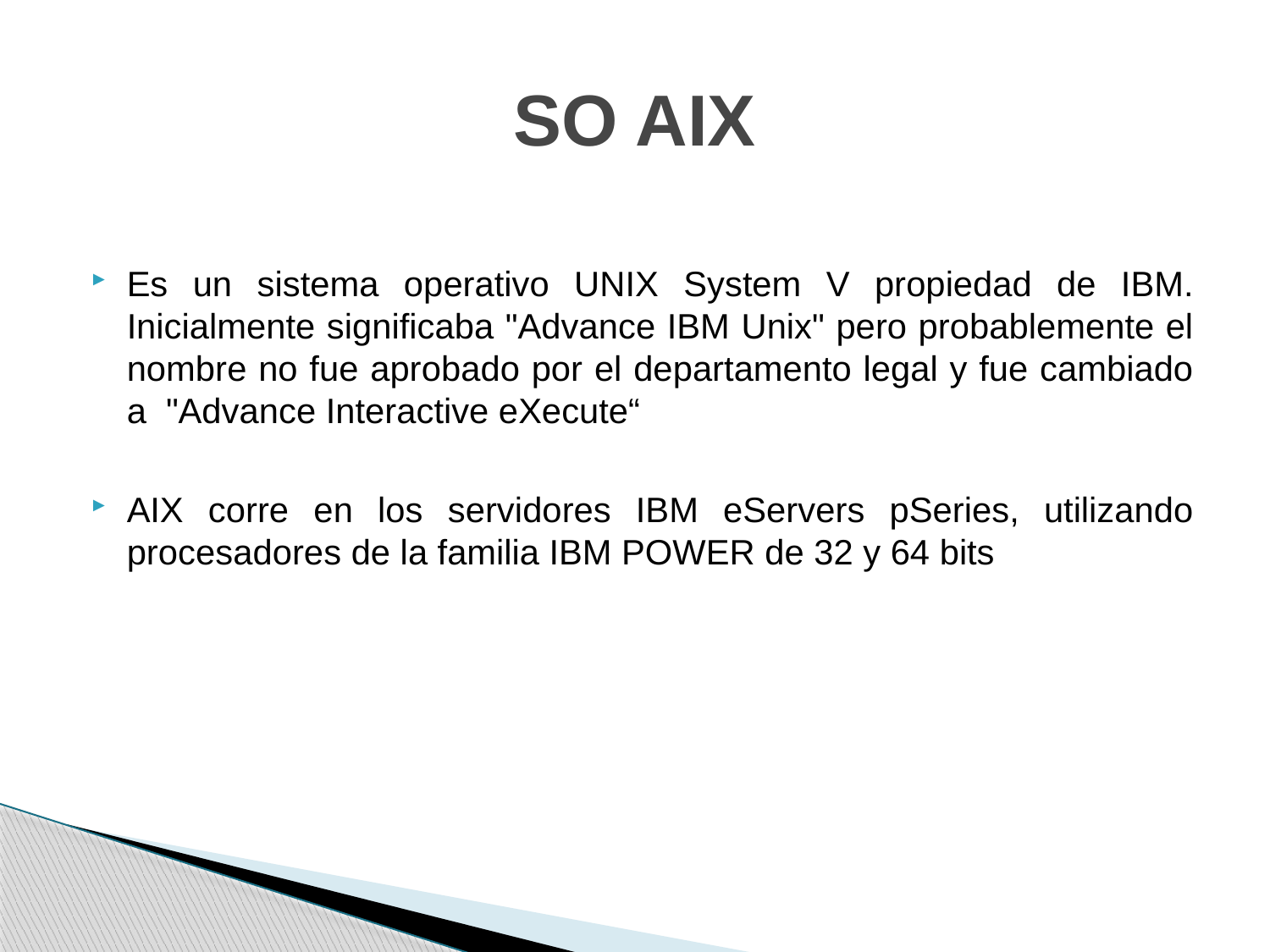

# SO AIX

Es un sistema operativo UNIX System V propiedad de IBM. Inicialmente significaba "Advance IBM Unix" pero probablemente el nombre no fue aprobado por el departamento legal y fue cambiado a  "Advance Interactive eXecute“

AIX corre en los servidores IBM eServers pSeries, utilizando procesadores de la familia IBM POWER de 32 y 64 bits